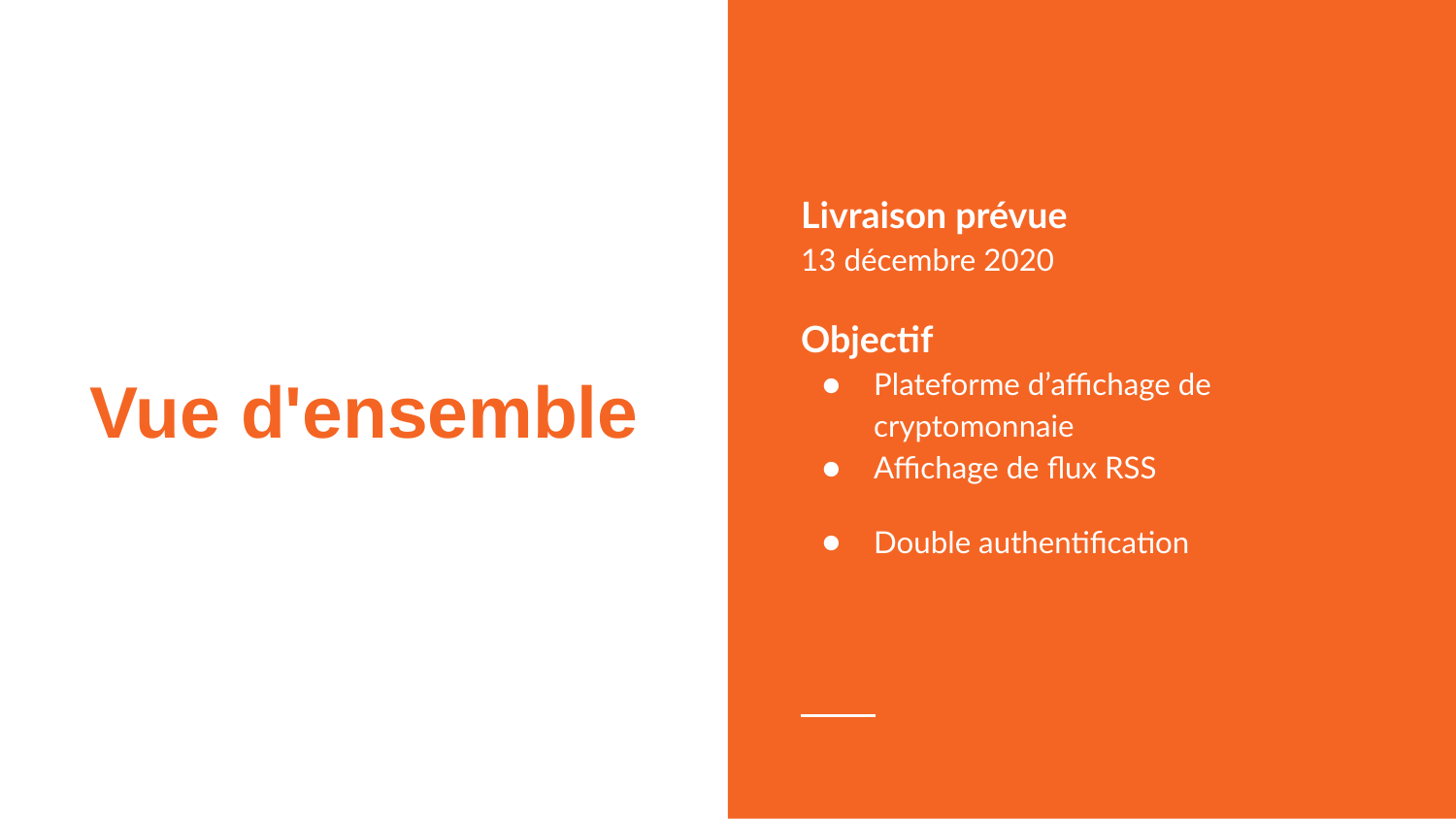

Livraison prévue
13 décembre 2020
Objectif
Plateforme d’affichage de cryptomonnaie
Affichage de flux RSS
Double authentification

# Vue d'ensemble